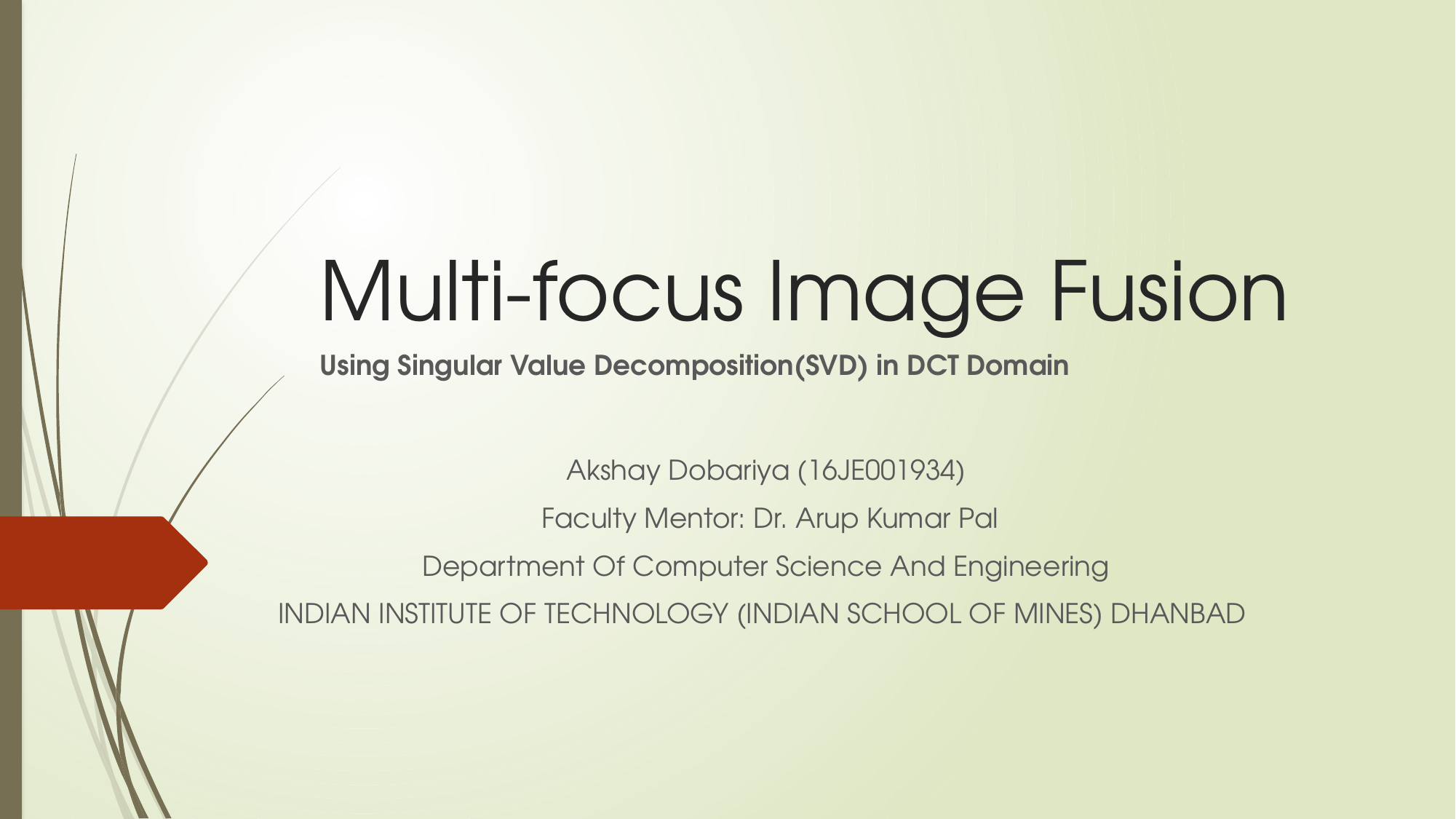

# Multi-focus Image Fusion
Using Singular Value Decomposition(SVD) in DCT Domain
Akshay Dobariya (16JE001934)
 Faculty Mentor: Dr. Arup Kumar Pal
Department Of Computer Science And Engineering
INDIAN INSTITUTE OF TECHNOLOGY (INDIAN SCHOOL OF MINES) DHANBAD